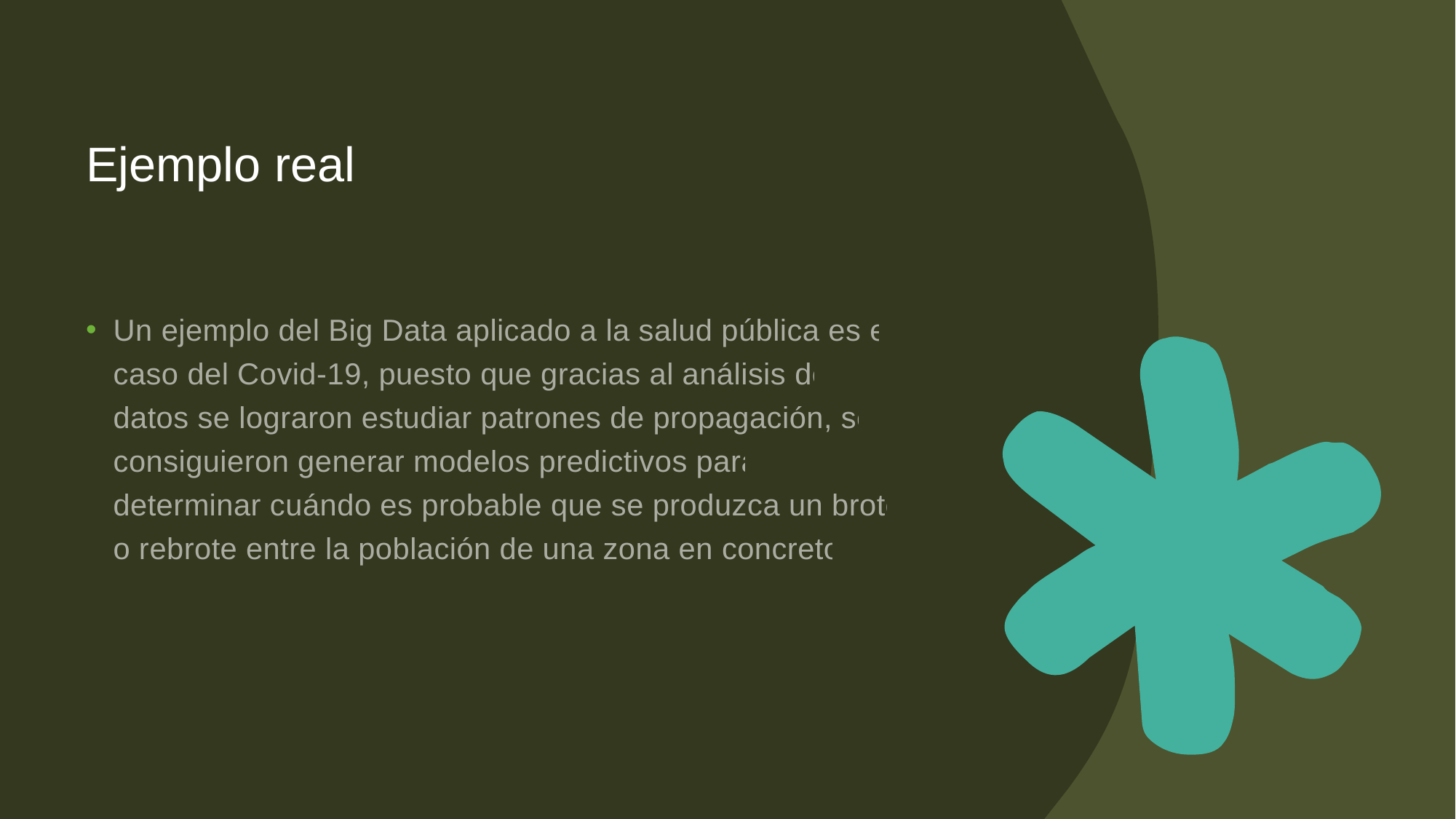

# Ejemplo real
Un ejemplo del Big Data aplicado a la salud pública es el caso del Covid-19, puesto que gracias al análisis de datos se lograron estudiar patrones de propagación, se consiguieron generar modelos predictivos para determinar cuándo es probable que se produzca un brote o rebrote entre la población de una zona en concreto.